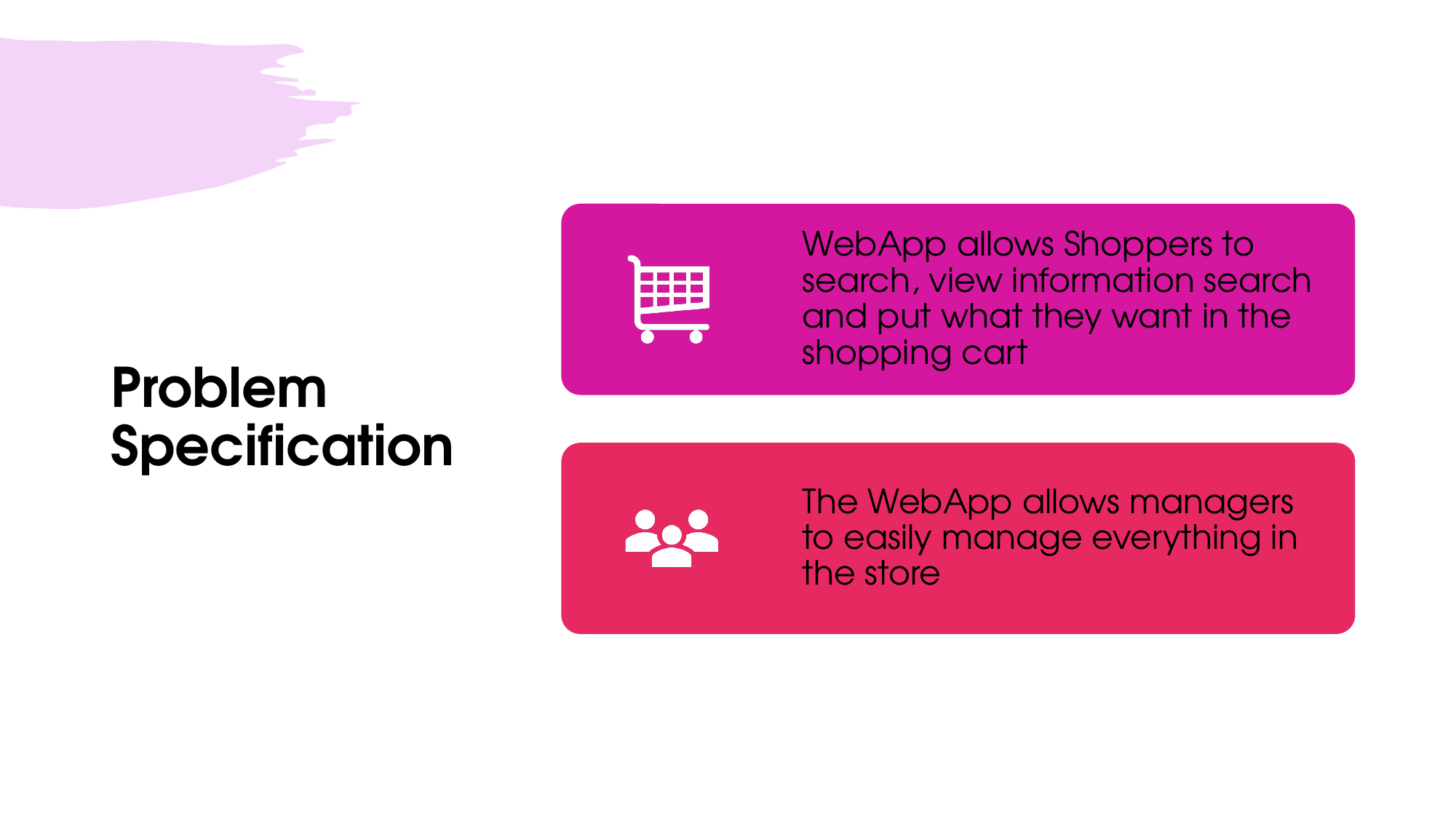

WebApp allows Shoppers to search, view information search and put what they want in the shopping cart
The WebApp allows managers to easily manage everything in the store
# Problem Specification